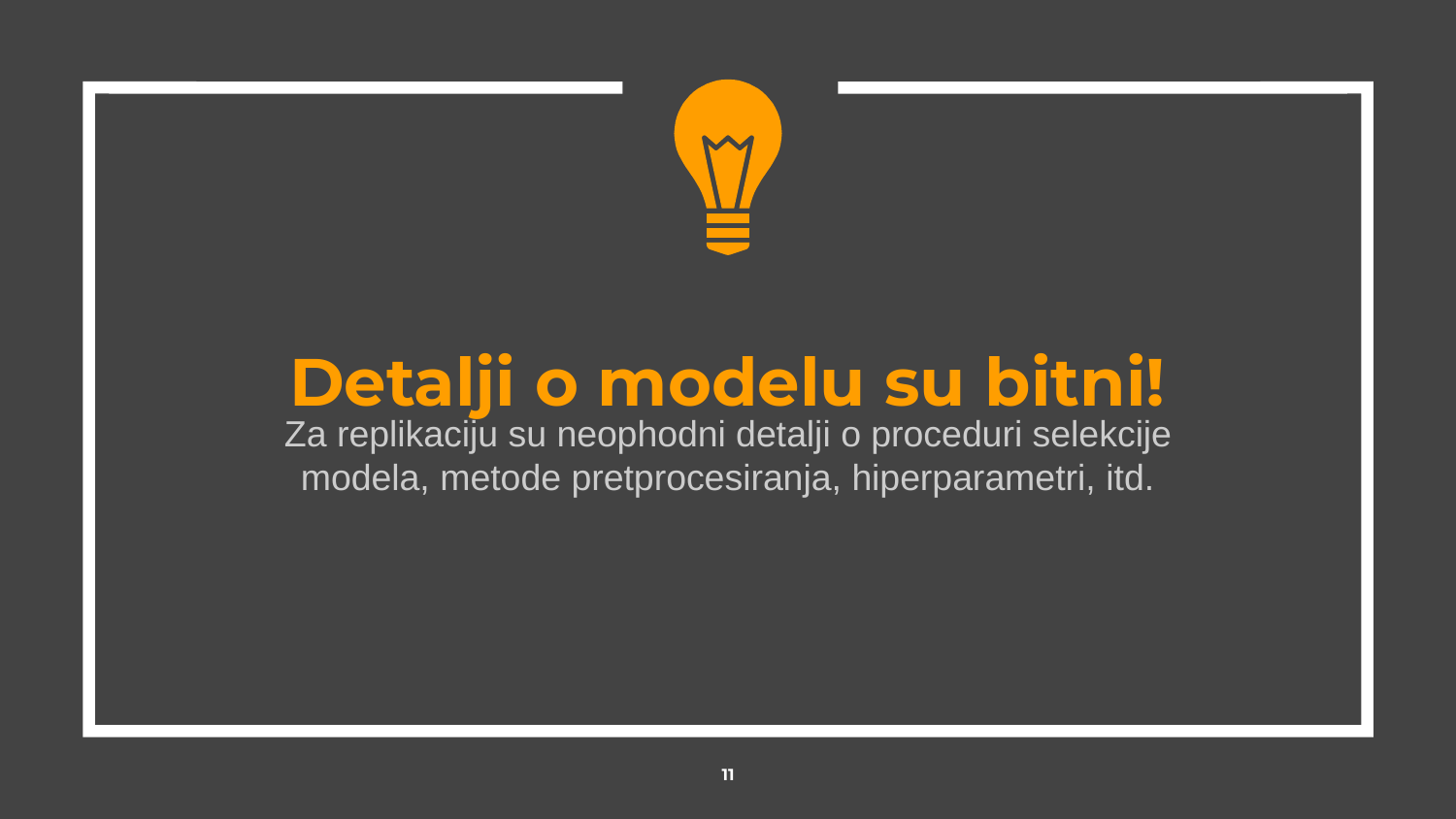

Detalji o modelu su bitni!
Za replikaciju su neophodni detalji o proceduri selekcije modela, metode pretprocesiranja, hiperparametri, itd.
11